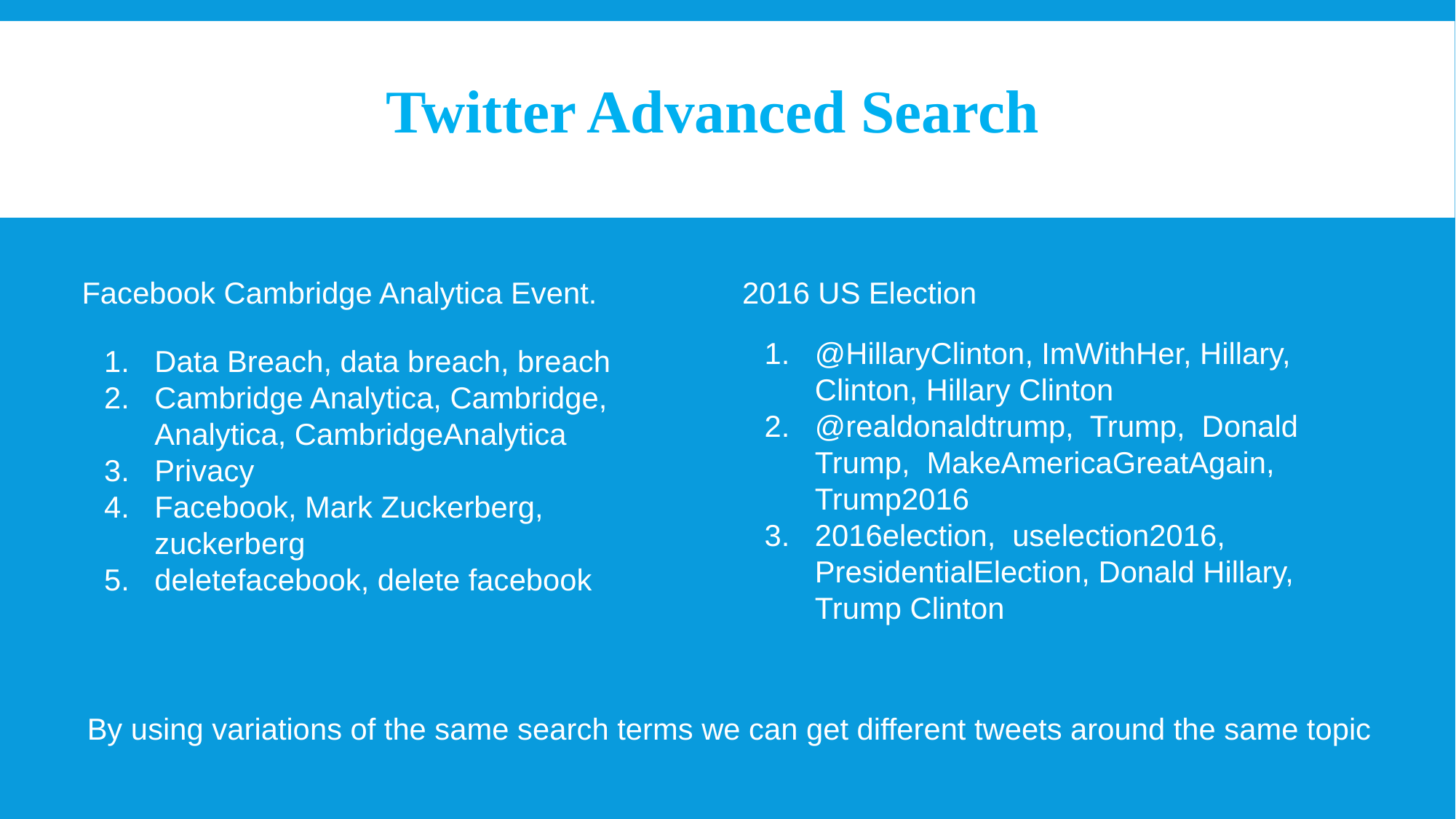

Twitter Advanced Search
Facebook Cambridge Analytica Event.
Data Breach, data breach, breach
Cambridge Analytica, Cambridge, Analytica, CambridgeAnalytica
Privacy
Facebook, Mark Zuckerberg, zuckerberg
deletefacebook, delete facebook

2016 US Election
@HillaryClinton, ImWithHer, Hillary, Clinton, Hillary Clinton
@realdonaldtrump,  Trump,  Donald Trump,  MakeAmericaGreatAgain, Trump2016
2016election,  uselection2016,  PresidentialElection, Donald Hillary, Trump Clinton

By using variations of the same search terms we can get different tweets around the same topic